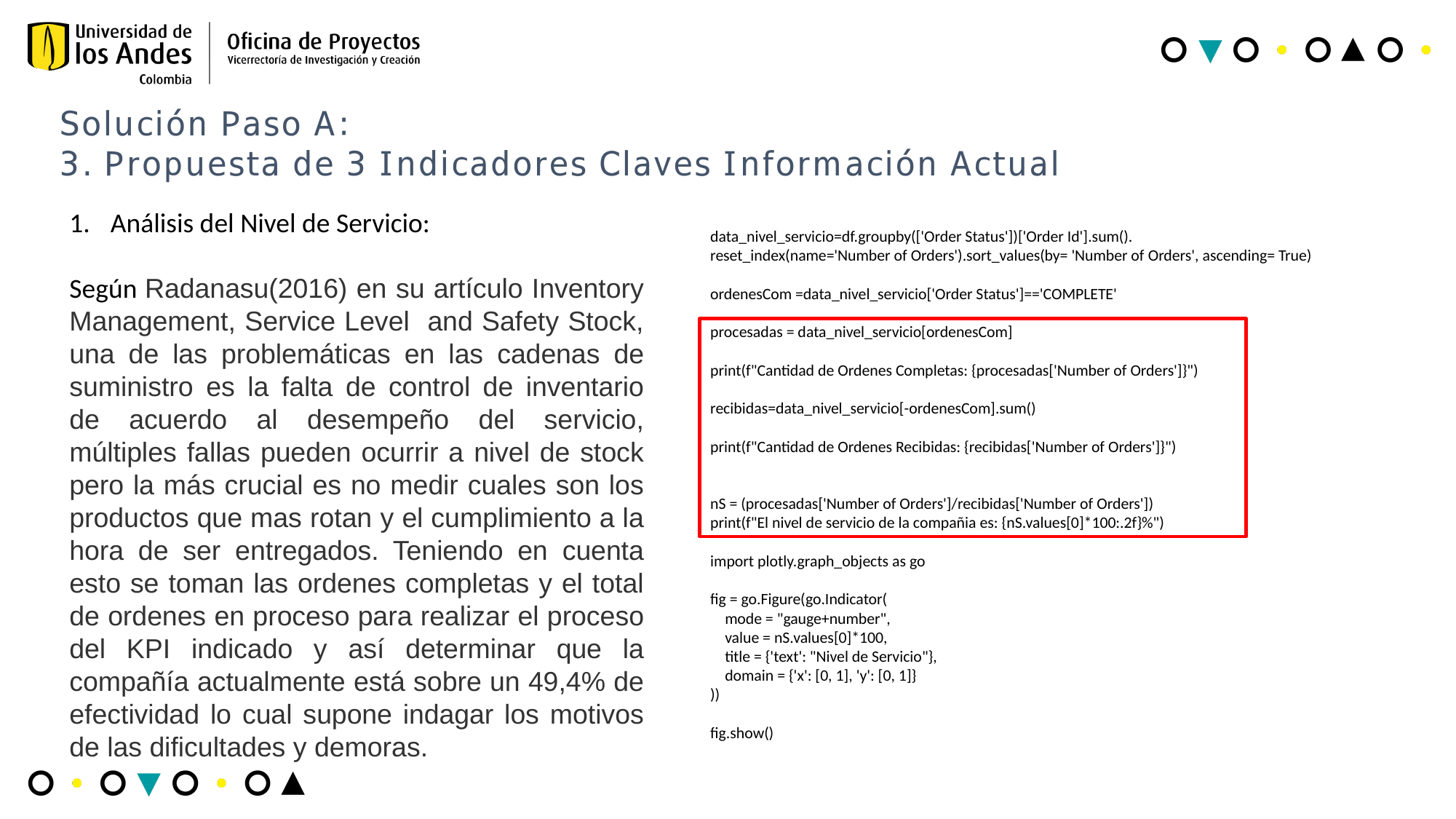

# Solución Paso A: 3. Propuesta de 3 Indicadores Claves Información Actual
Análisis del Nivel de Servicio:

Según Radanasu(2016) en su artículo Inventory Management, Service Level  and Safety Stock, una de las problemáticas en las cadenas de suministro es la falta de control de inventario de acuerdo al desempeño del servicio, múltiples fallas pueden ocurrir a nivel de stock pero la más crucial es no medir cuales son los productos que mas rotan y el cumplimiento a la hora de ser entregados. Teniendo en cuenta esto se toman las ordenes completas y el total de ordenes en proceso para realizar el proceso del KPI indicado y así determinar que la compañía actualmente está sobre un 49,4% de efectividad lo cual supone indagar los motivos de las dificultades y demoras.

data_nivel_servicio=df.groupby(['Order Status'])['Order Id'].sum().
reset_index(name='Number of Orders').sort_values(by= 'Number of Orders', ascending= True)

ordenesCom =data_nivel_servicio['Order Status']=='COMPLETE'

procesadas = data_nivel_servicio[ordenesCom]

print(f"Cantidad de Ordenes Completas: {procesadas['Number of Orders']}")

recibidas=data_nivel_servicio[-ordenesCom].sum()

print(f"Cantidad de Ordenes Recibidas: {recibidas['Number of Orders']}")

nS = (procesadas['Number of Orders']/recibidas['Number of Orders'])
print(f"El nivel de servicio de la compañia es: {nS.values[0]*100:.2f}%")

import plotly.graph_objects as go

fig = go.Figure(go.Indicator(
    mode = "gauge+number",
    value = nS.values[0]*100,
    title = {'text': "Nivel de Servicio"},
    domain = {'x': [0, 1], 'y': [0, 1]}
))

fig.show()